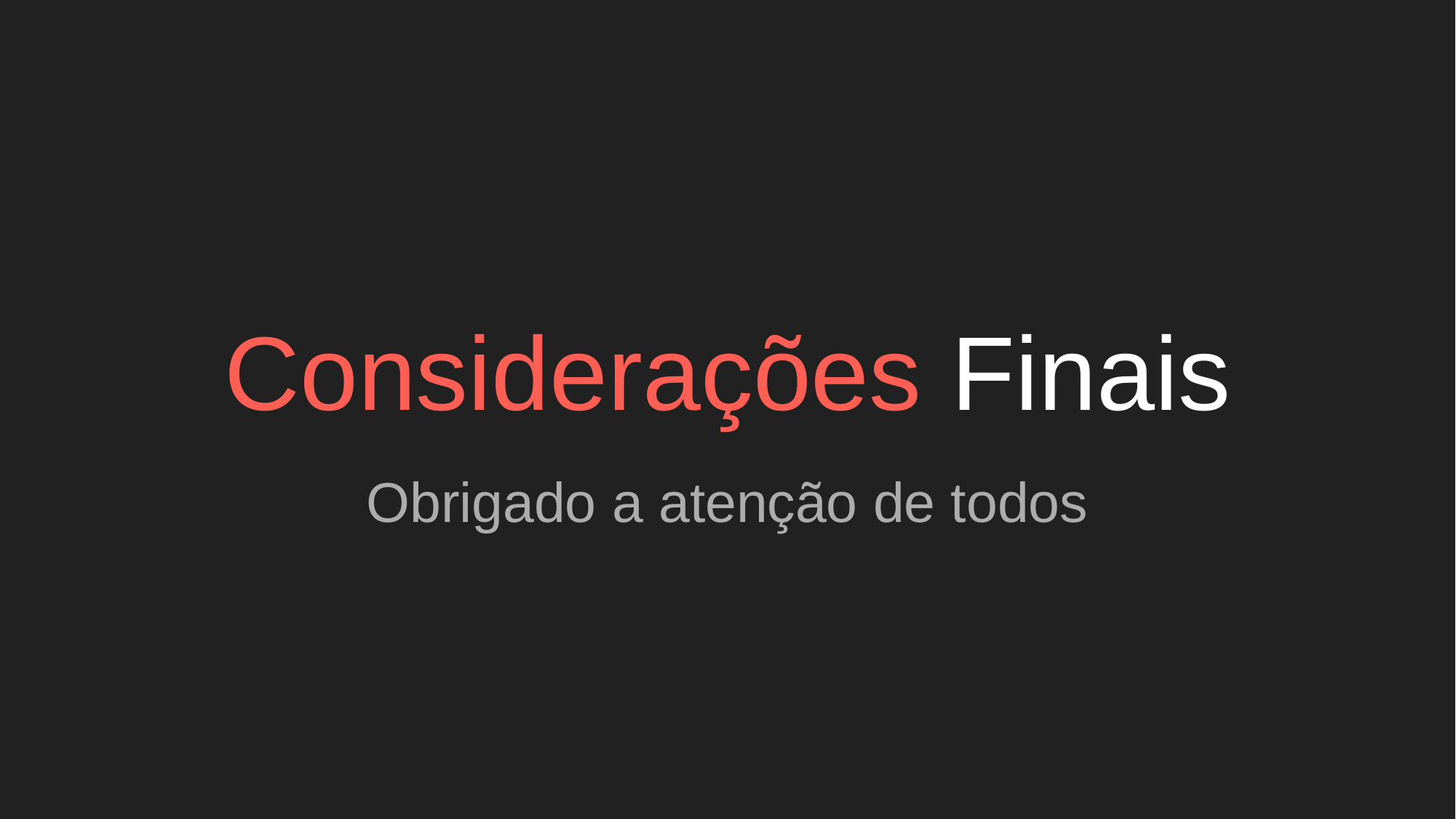

# Considerações Finais
Obrigado a atenção de todos